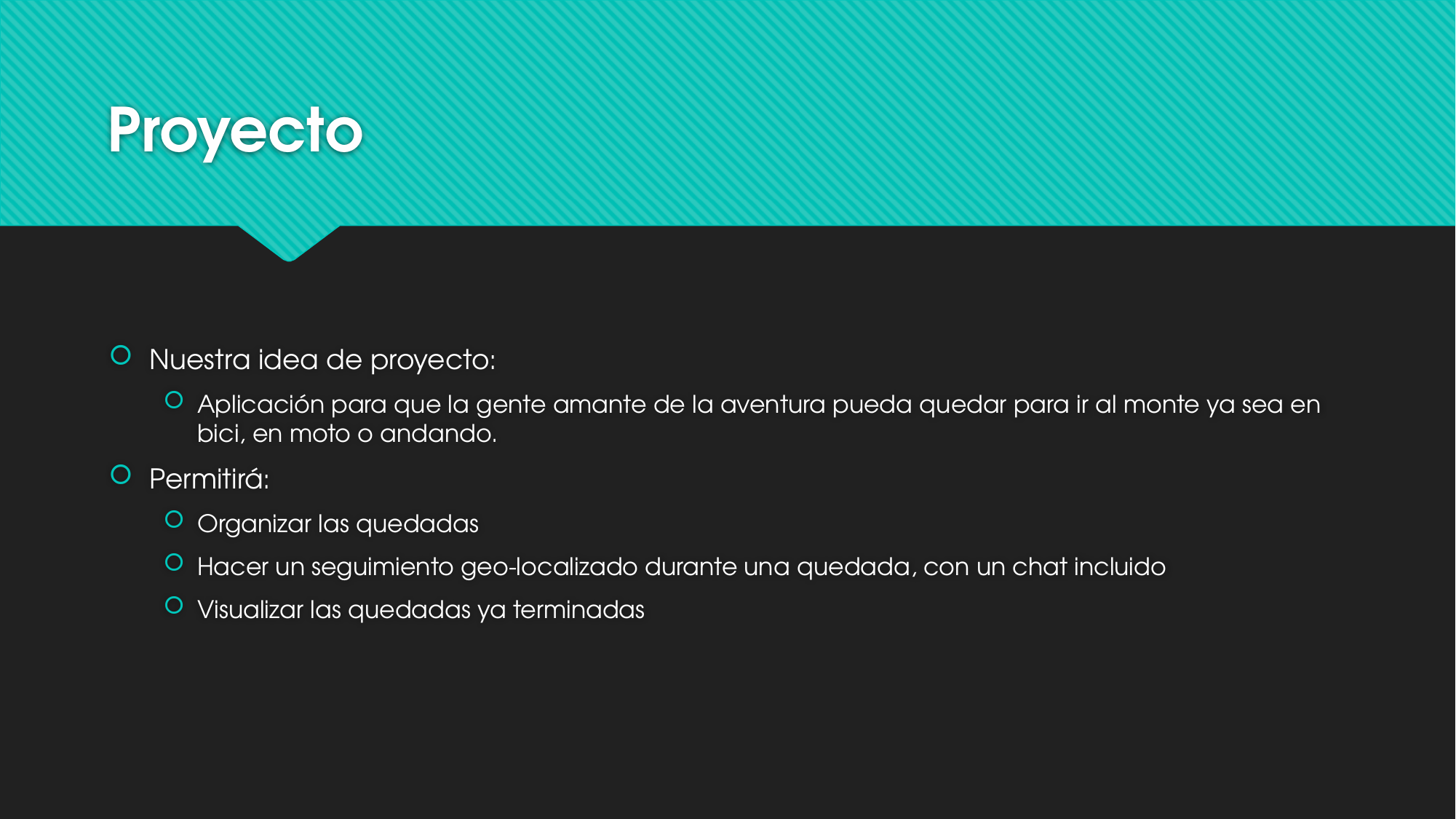

# Proyecto
Nuestra idea de proyecto:
Aplicación para que la gente amante de la aventura pueda quedar para ir al monte ya sea en bici, en moto o andando.
Permitirá:
Organizar las quedadas
Hacer un seguimiento geo-localizado durante una quedada, con un chat incluido
Visualizar las quedadas ya terminadas